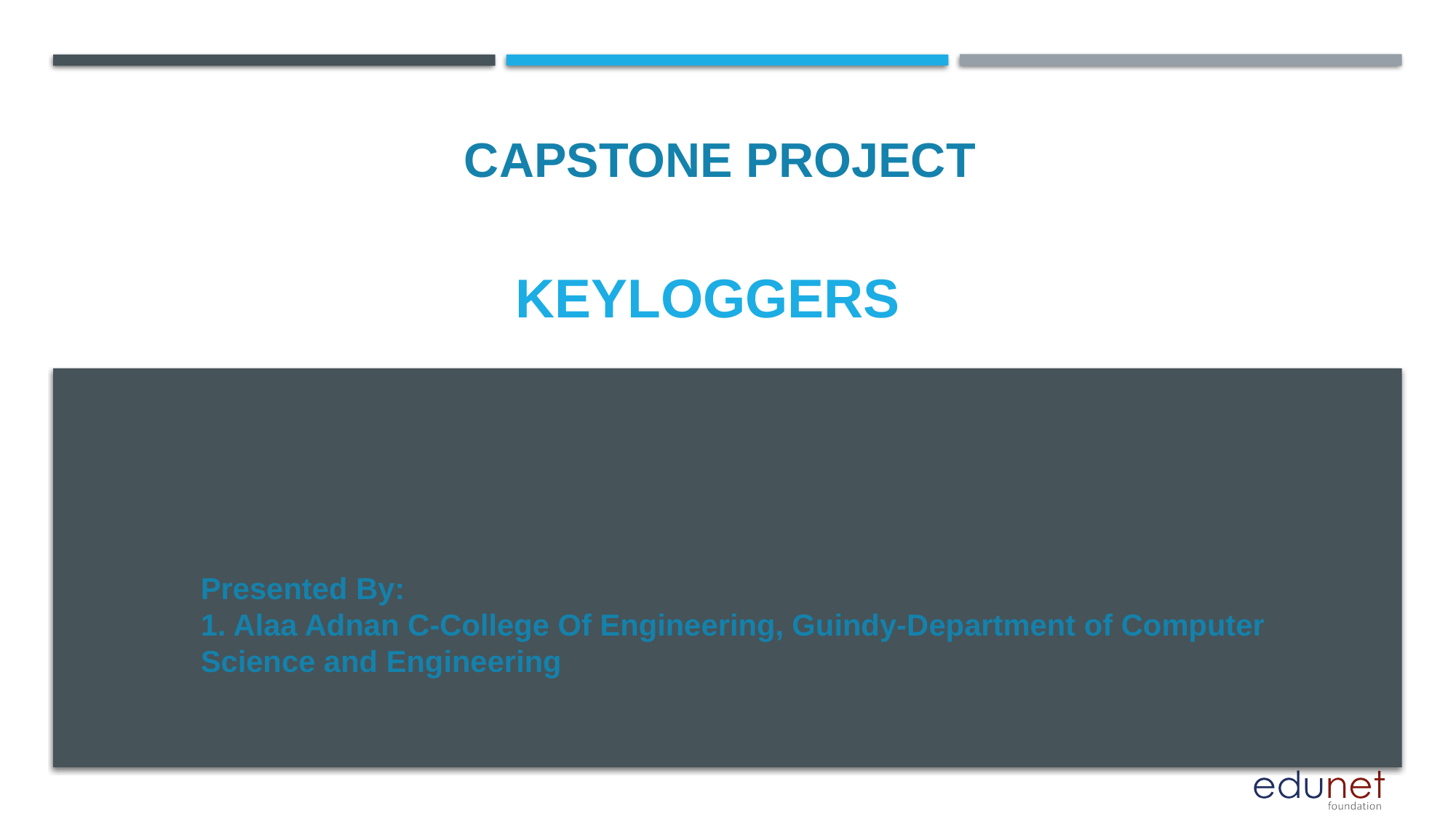

CAPSTONE PROJECT
# KEYLOGGERS
Presented By:
1. Alaa Adnan C-College Of Engineering, Guindy-Department of Computer Science and Engineering